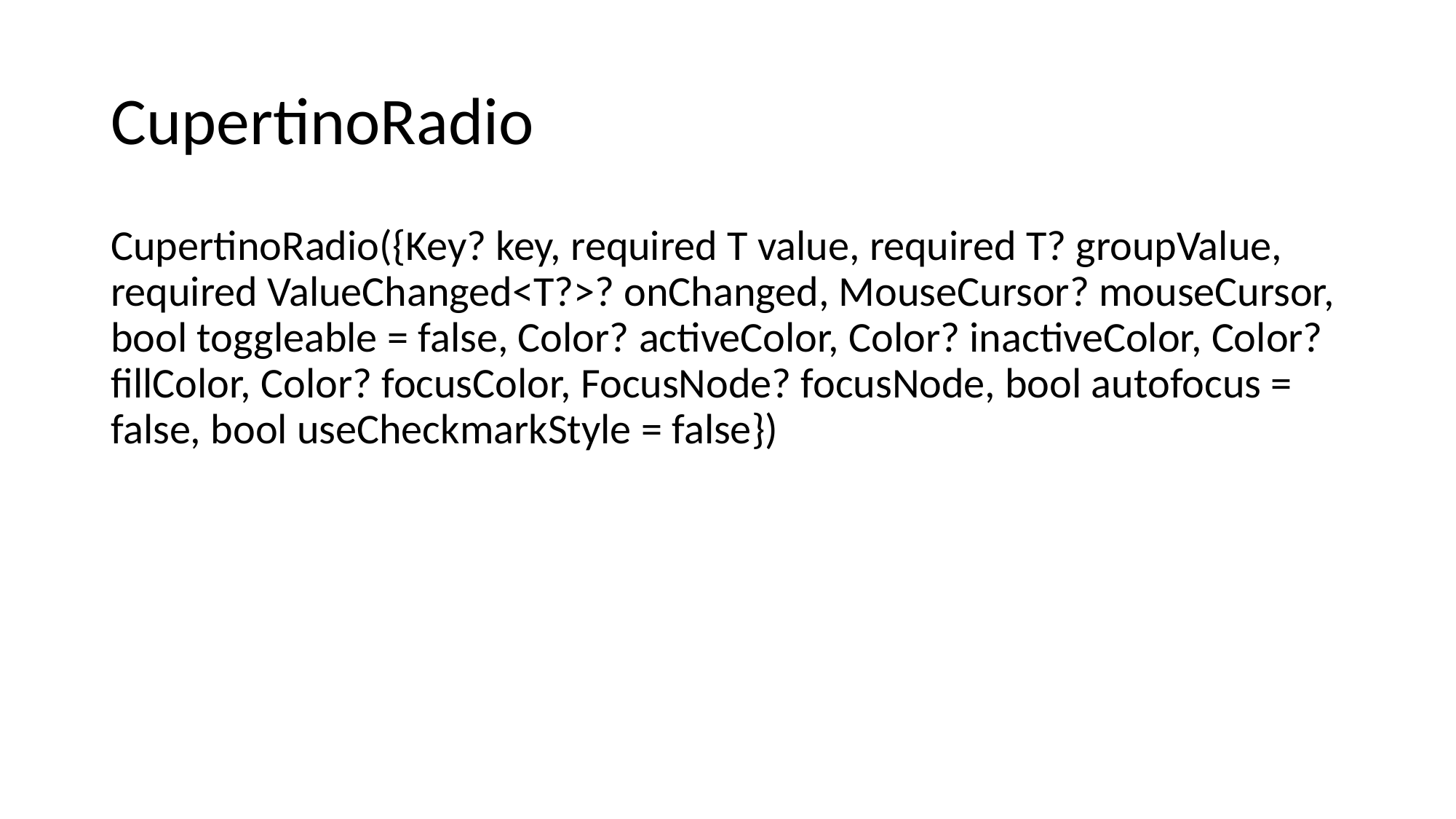

# CupertinoRadio
CupertinoRadio({Key? key, required T value, required T? groupValue, required ValueChanged<T?>? onChanged, MouseCursor? mouseCursor, bool toggleable = false, Color? activeColor, Color? inactiveColor, Color? fillColor, Color? focusColor, FocusNode? focusNode, bool autofocus = false, bool useCheckmarkStyle = false})